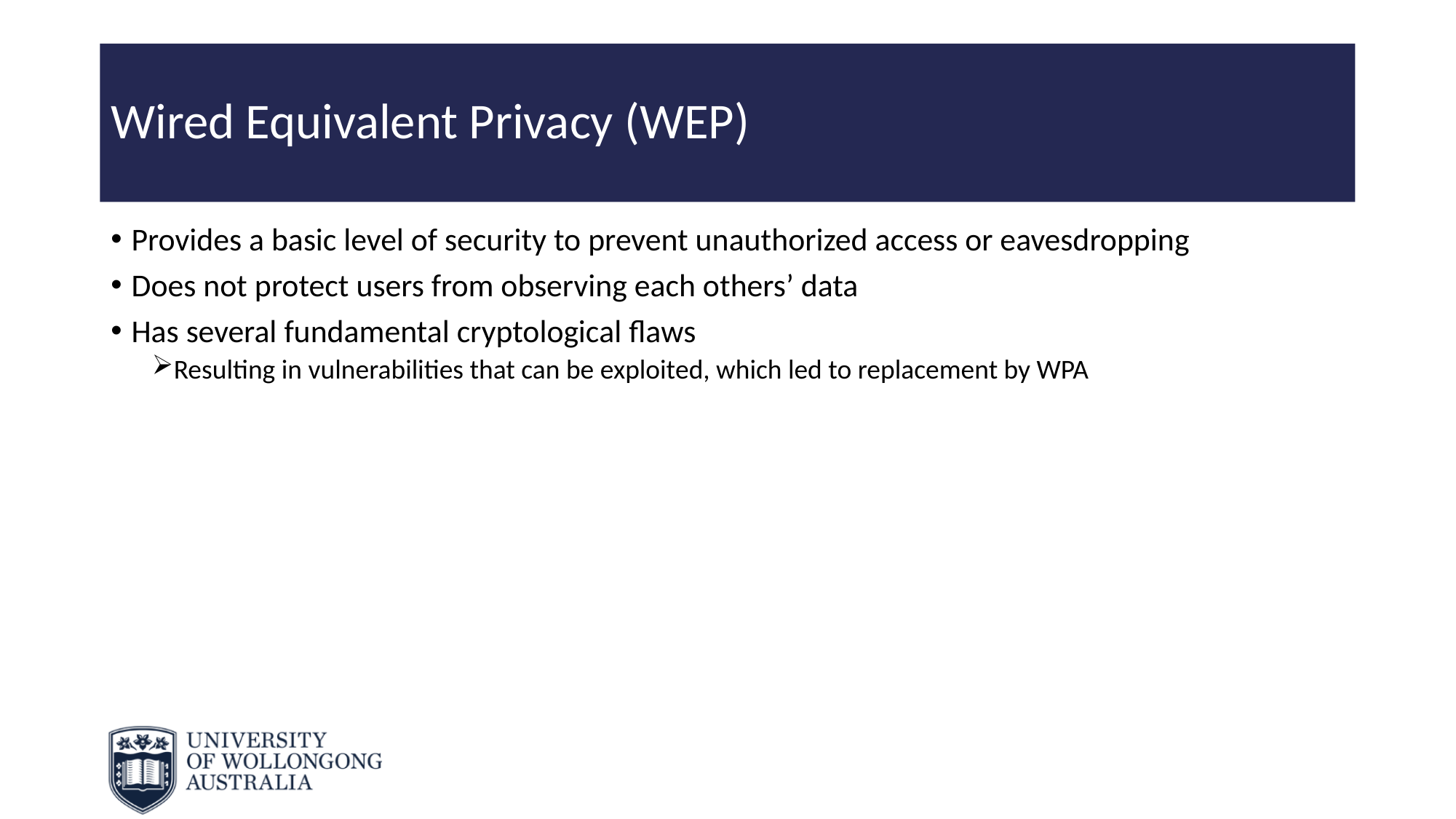

# Wired Equivalent Privacy (WEP)
Provides a basic level of security to prevent unauthorized access or eavesdropping
Does not protect users from observing each others’ data
Has several fundamental cryptological flaws
Resulting in vulnerabilities that can be exploited, which led to replacement by WPA